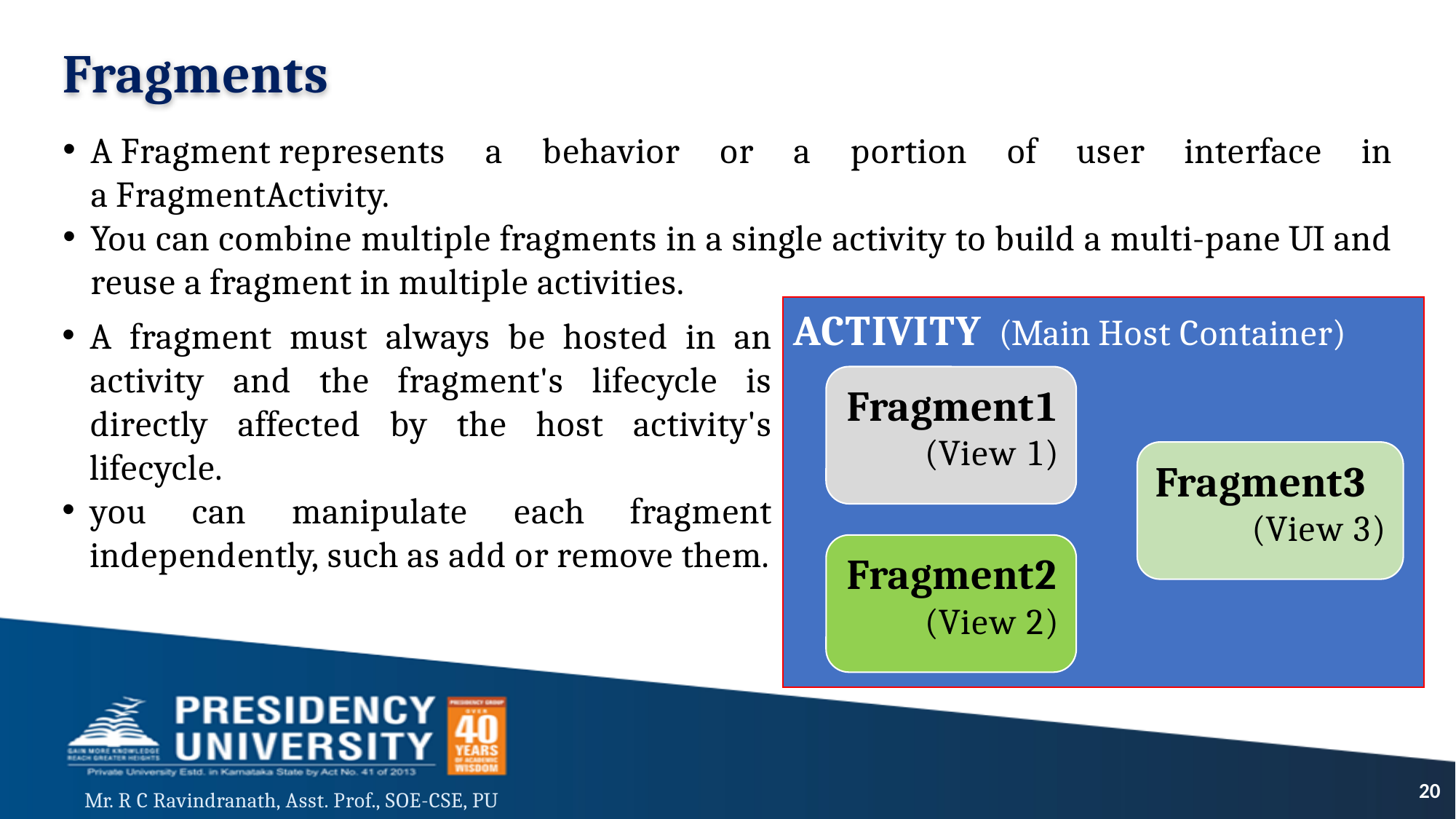

# Fragments
A Fragment represents a behavior or a portion of user interface in a FragmentActivity.
You can combine multiple fragments in a single activity to build a multi-pane UI and reuse a fragment in multiple activities.

ACTIVITY  (Main Host Container)
Fragment1 (View 1)
Fragment3
(View 3)
Fragment2 (View 2)
A fragment must always be hosted in an activity and the fragment's lifecycle is directly affected by the host activity's lifecycle.
you can manipulate each fragment independently, such as add or remove them.
20
Mr. R C Ravindranath, Asst. Prof., SOE-CSE, PU